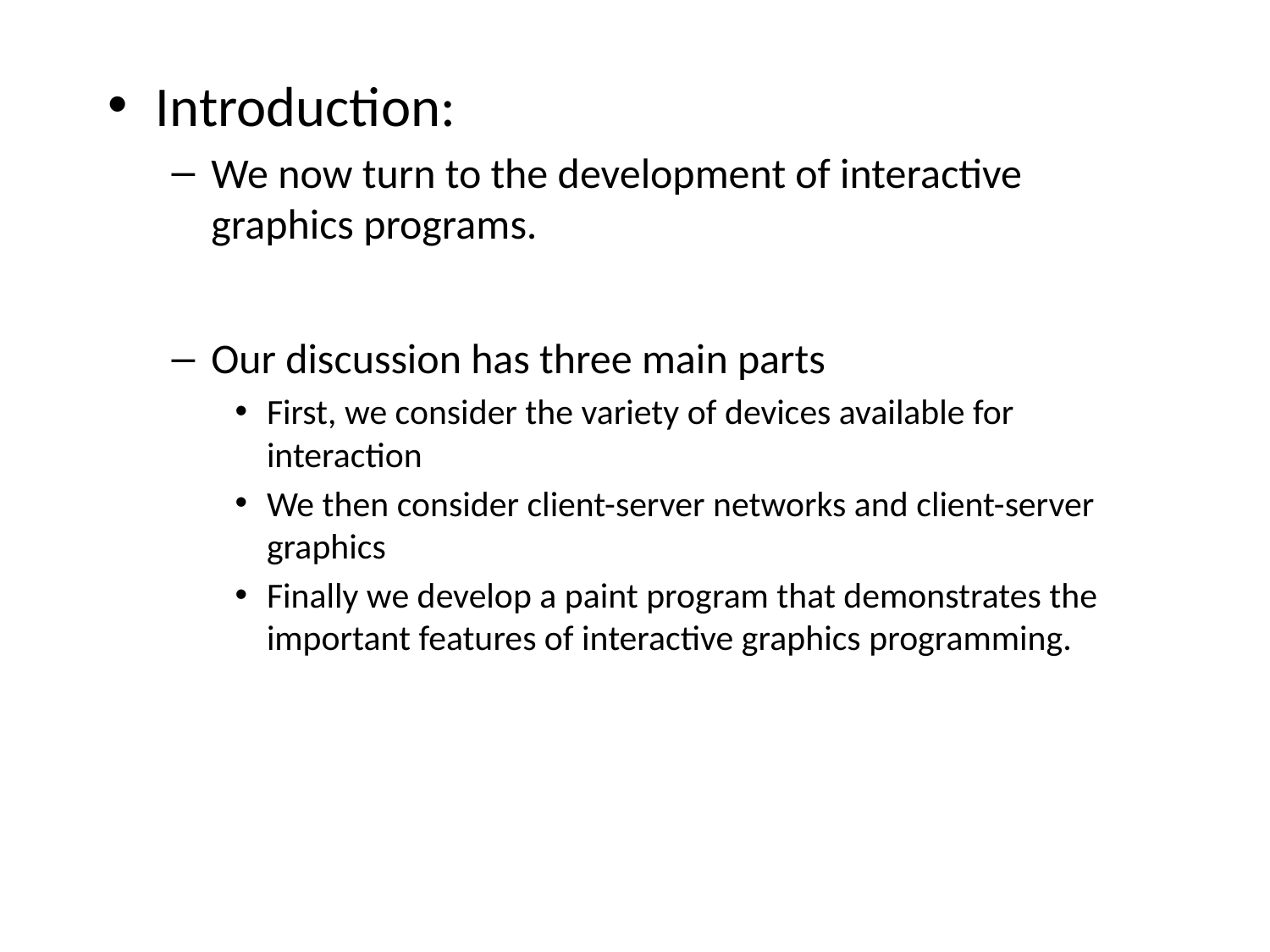

Introduction:
We now turn to the development of interactive graphics programs.

Our discussion has three main parts
First, we consider the variety of devices available for interaction
We then consider client-server networks and client-server graphics
Finally we develop a paint program that demonstrates the important features of interactive graphics programming.